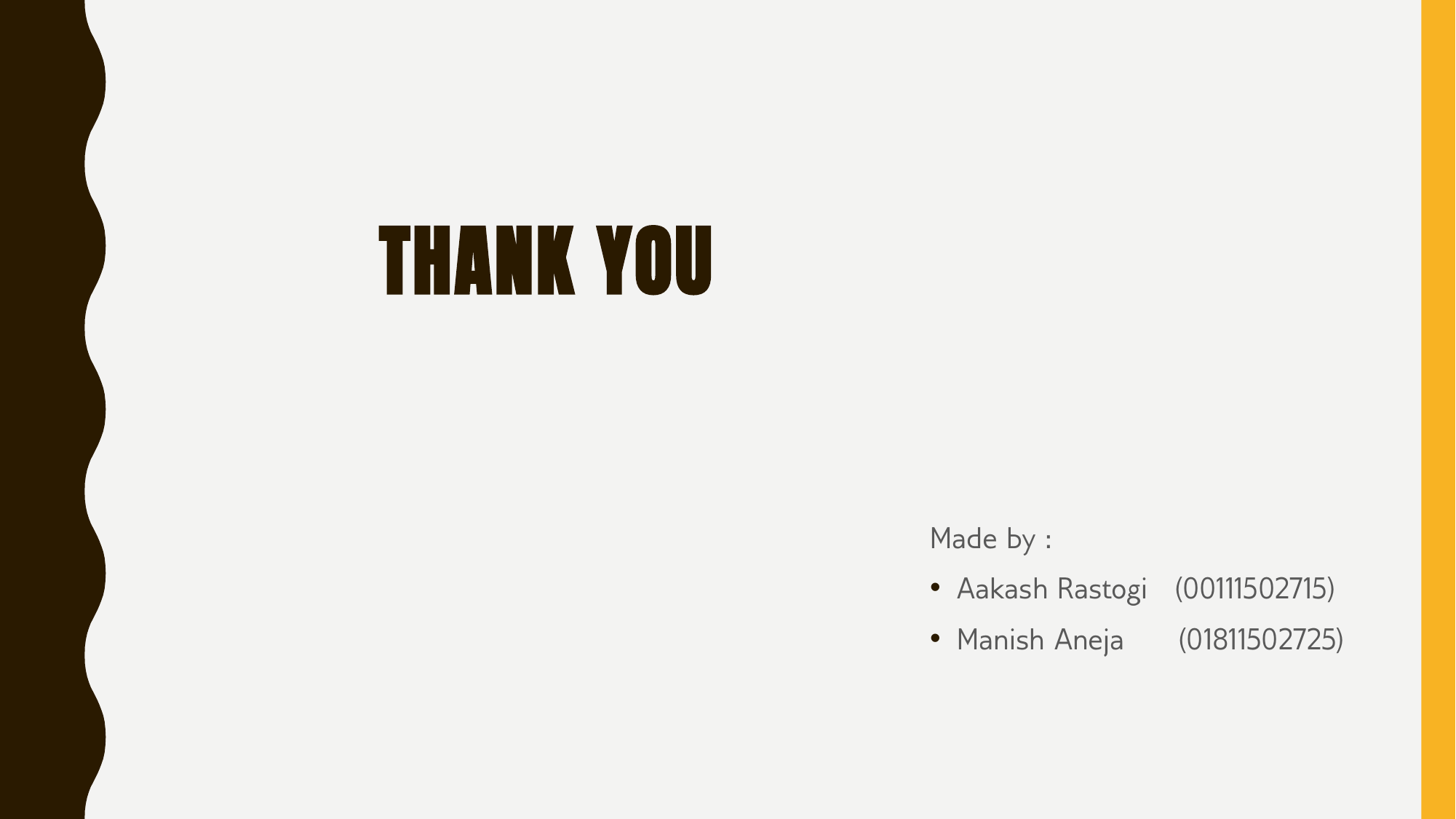

# Thank You
Made by :
Aakash Rastogi   (00111502715)
Manish Aneja      (01811502725)